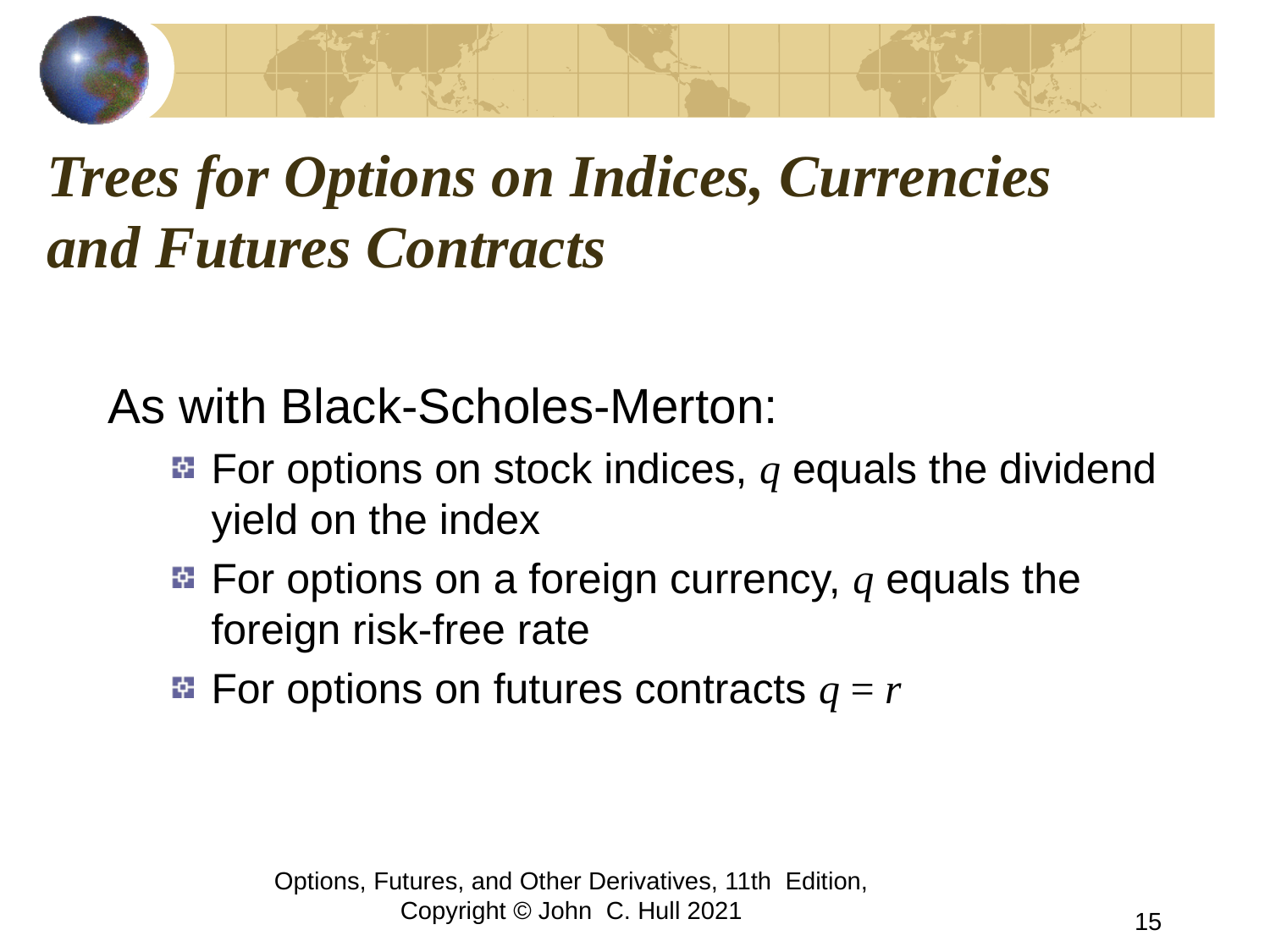

# Trees for Options on Indices, Currencies and Futures Contracts

As with Black-Scholes-Merton:
For options on stock indices, q equals the dividend yield on the index
For options on a foreign currency, q equals the foreign risk-free rate
For options on futures contracts q = r
Options, Futures, and Other Derivatives, 11th  Edition, Copyright © John  C. Hull 2021
15